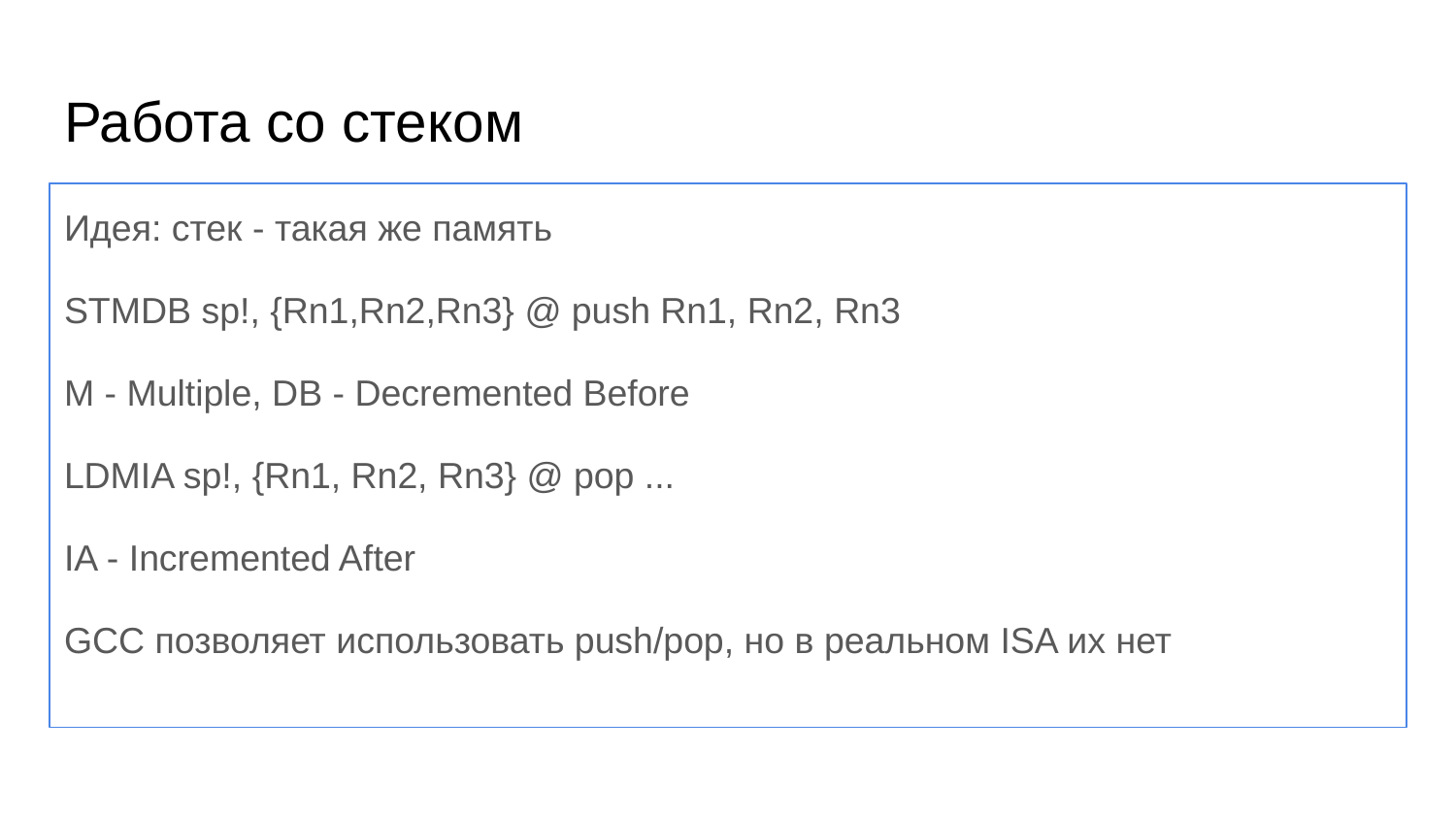

# Работа со стеком
Идея: стек - такая же память
STMDB sp!, {Rn1,Rn2,Rn3} @ push Rn1, Rn2, Rn3
M - Multiple, DB - Decremented Before
LDMIA sp!, {Rn1, Rn2, Rn3} @ pop ...
IA - Incremented After
GCC позволяет использовать push/pop, но в реальном ISA их нет